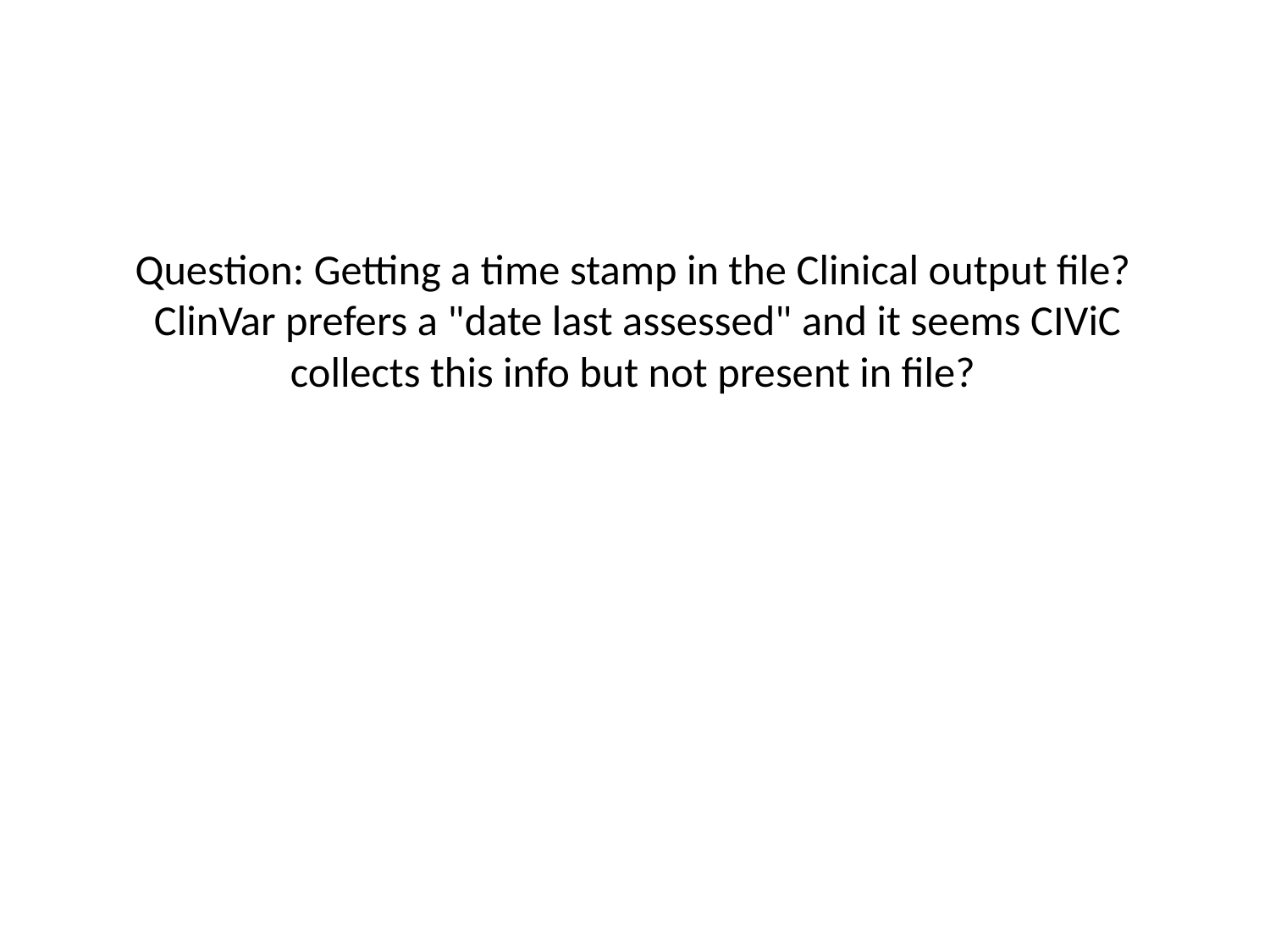

# Question: Getting a time stamp in the Clinical output file? ClinVar prefers a "date last assessed" and it seems CIViC collects this info but not present in file?